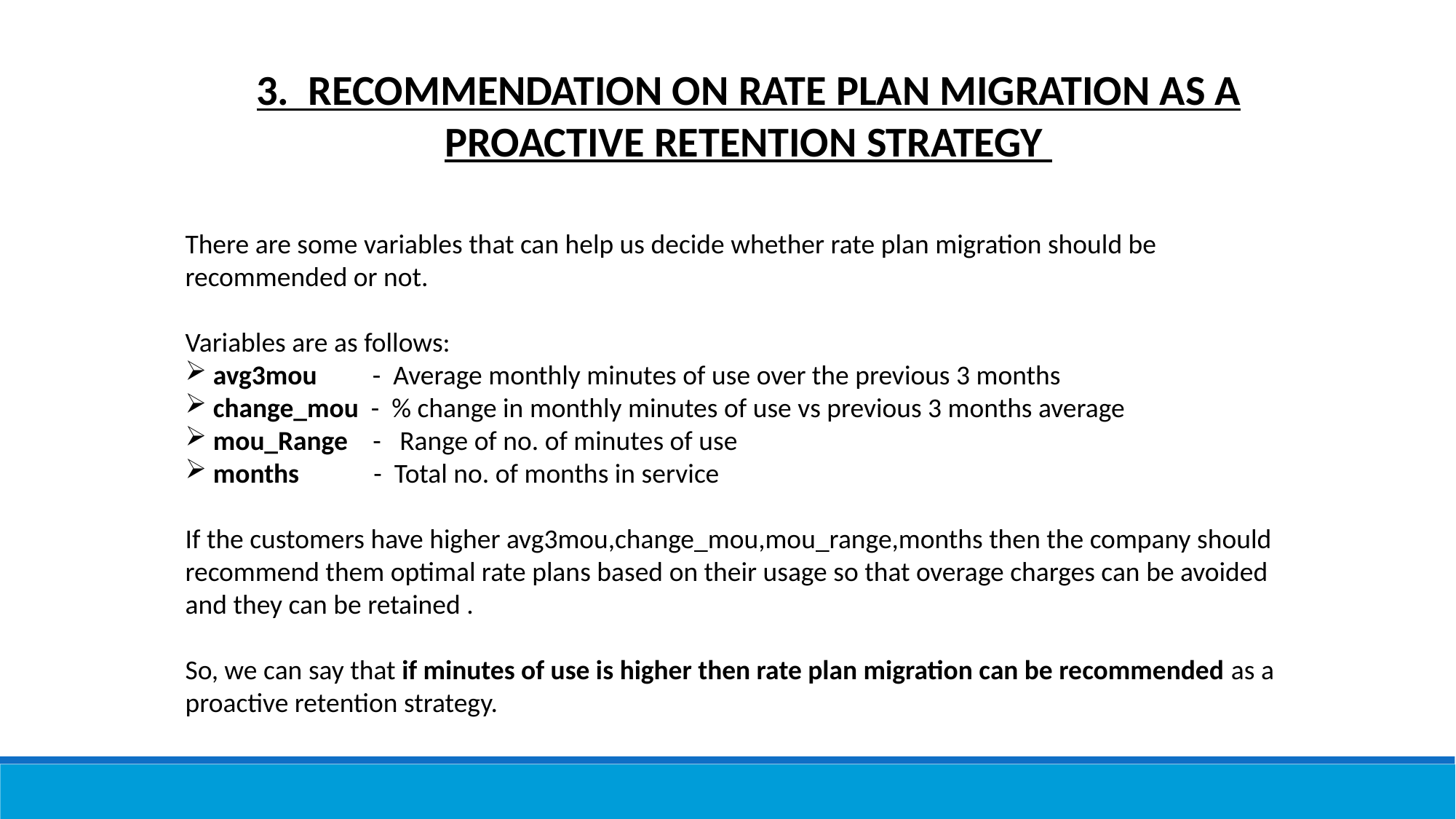

3.  RECOMMENDATION ON RATE PLAN MIGRATION AS A PROACTIVE RETENTION STRATEGY
There are some variables that can help us decide whether rate plan migration should be recommended or not.

Variables are as follows:
 avg3mou         -  Average monthly minutes of use over the previous 3 months
 change_mou  -  % change in monthly minutes of use vs previous 3 months average
 mou_Range    -   Range of no. of minutes of use
 months            -  Total no. of months in service

If the customers have higher avg3mou,change_mou,mou_range,months then the company should recommend them optimal rate plans based on their usage so that overage charges can be avoided and they can be retained .

So, we can say that if minutes of use is higher then rate plan migration can be recommended as a proactive retention strategy.